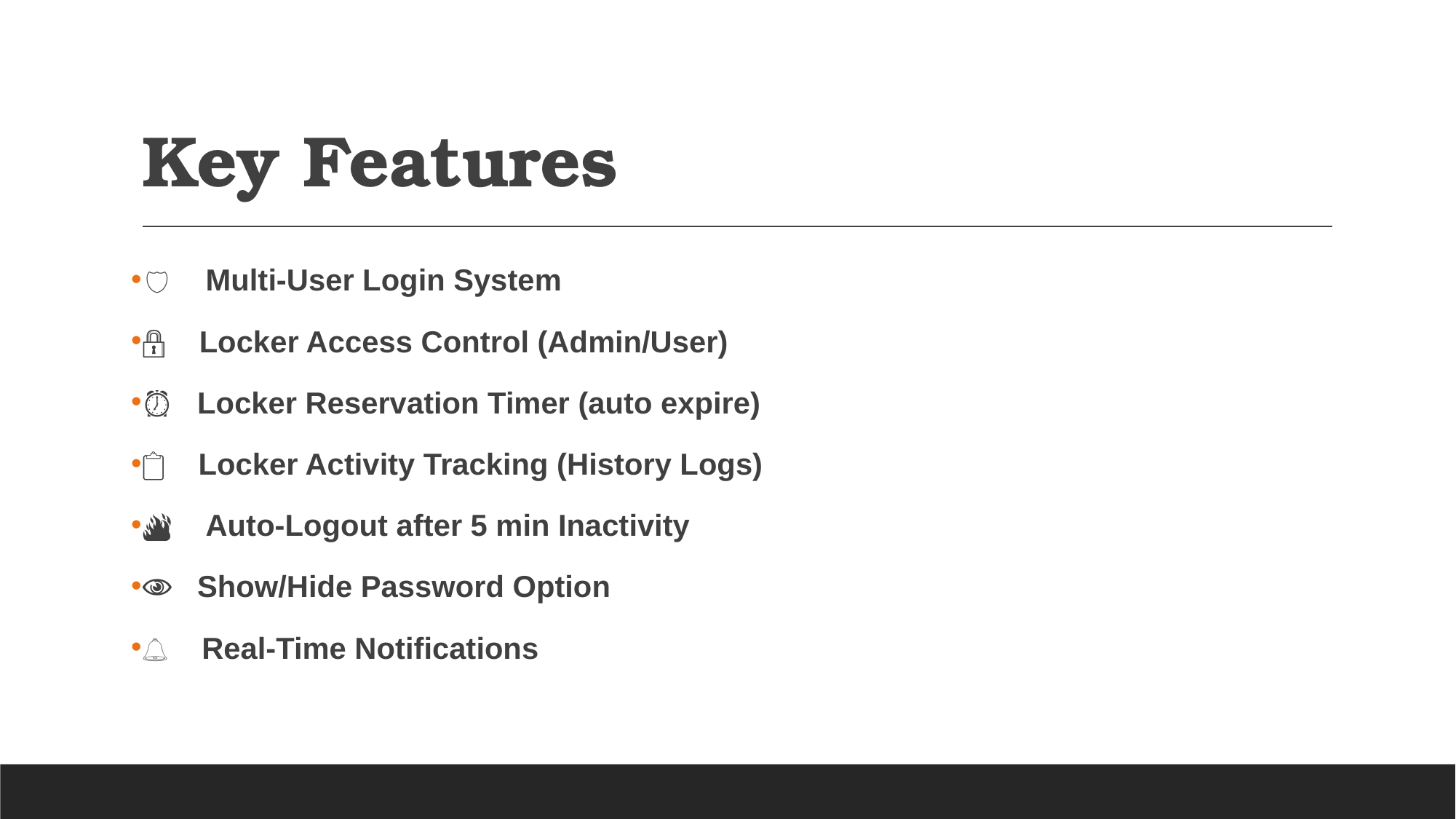

# Key Features
🛡️    Multi-User Login System
🔒    Locker Access Control (Admin/User)
⏰   Locker Reservation Timer (auto expire)
📋    Locker Activity Tracking (History Logs)
🔥    Auto-Logout after 5 min Inactivity
👁️   Show/Hide Password Option
🔔    Real-Time Notifications